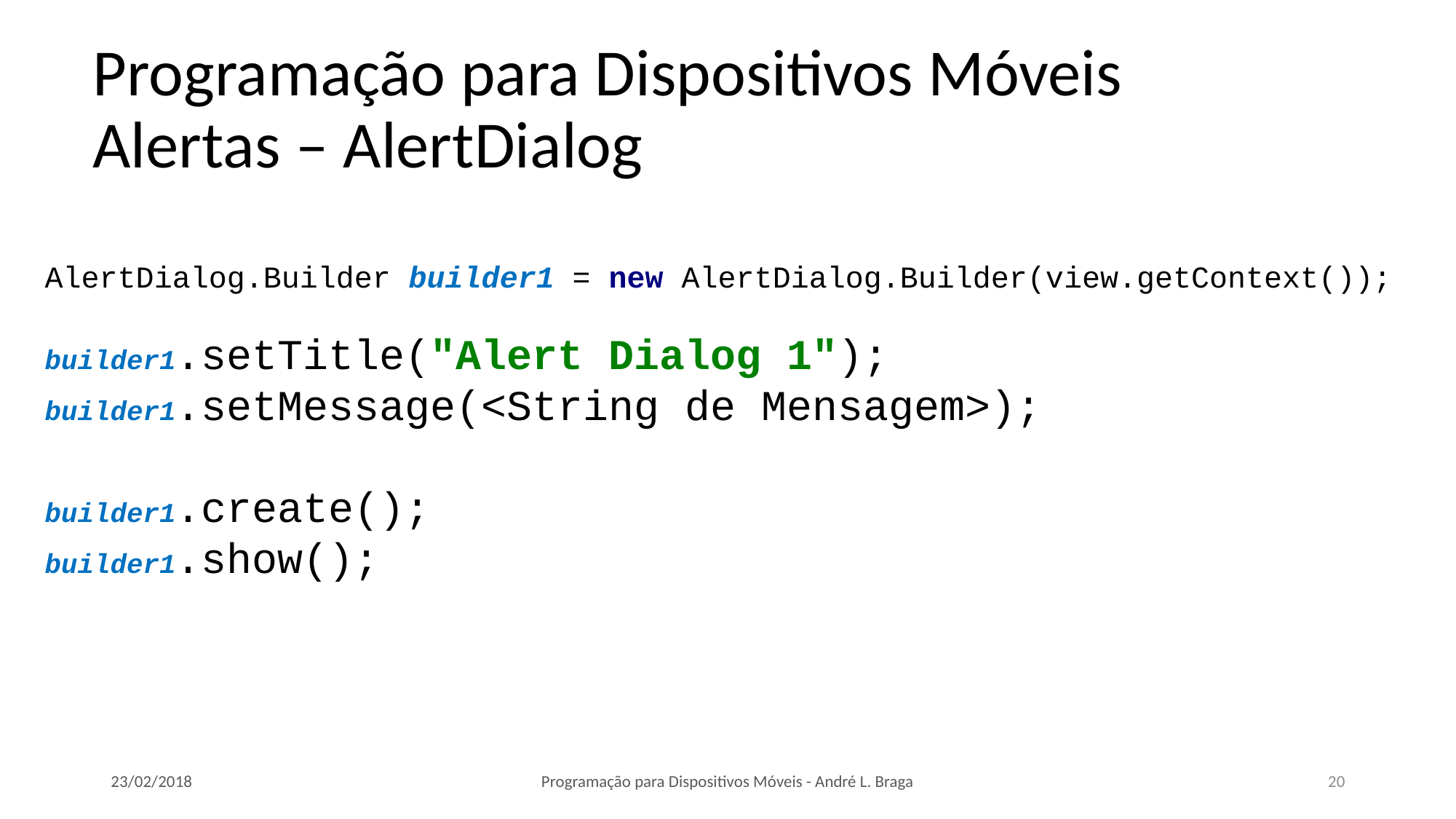

# Programação para Dispositivos Móveis Alertas – AlertDialog
AlertDialog.Builder builder1 = new AlertDialog.Builder(view.getContext());
builder1.setTitle("Alert Dialog 1");
builder1.setMessage(<String de Mensagem>);
builder1.create();
builder1.show();
23/02/2018
Programação para Dispositivos Móveis - André L. Braga
20